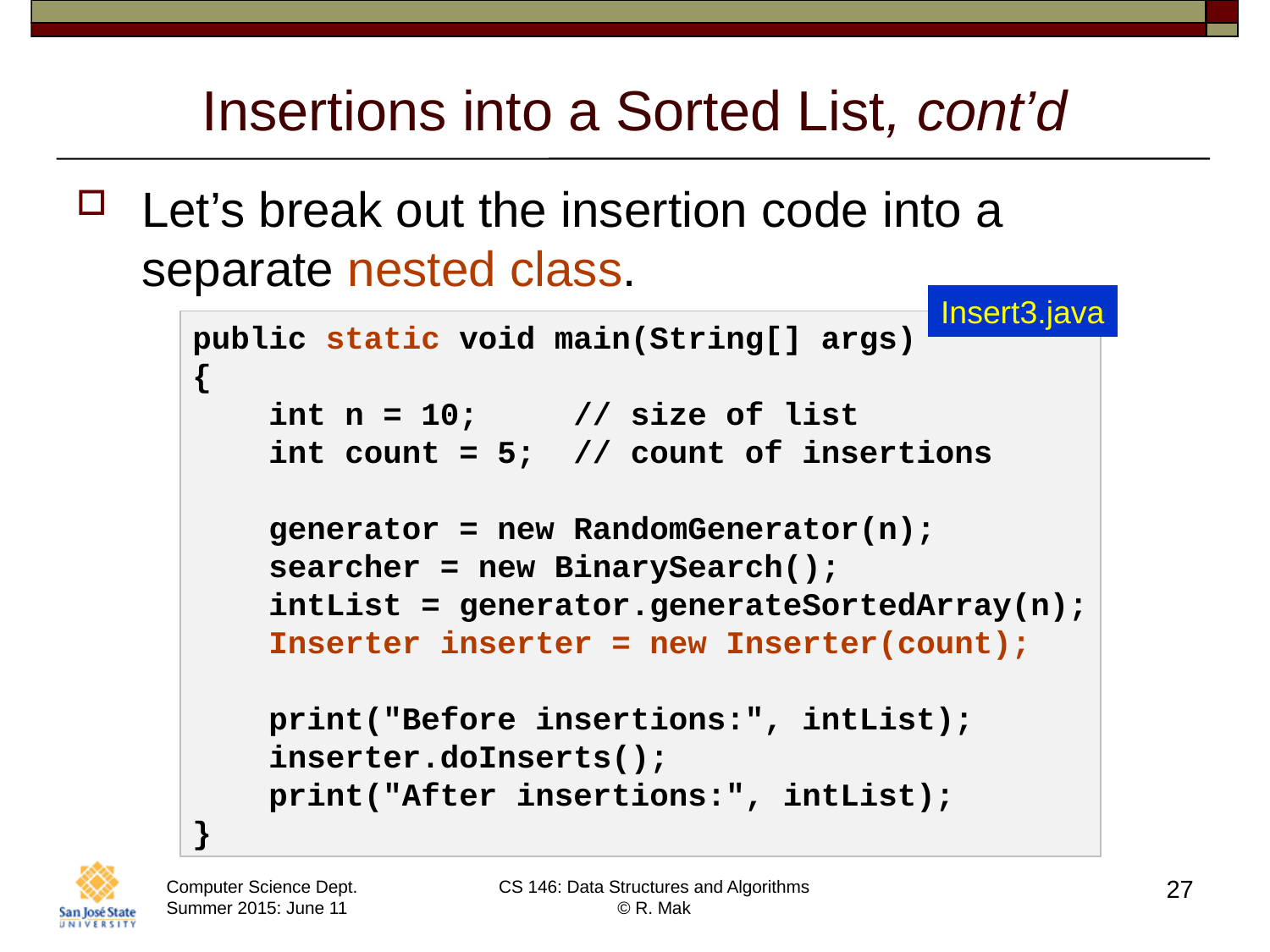

# Insertions into a Sorted List, cont’d
Let’s break out the insertion code into a separate nested class.
Insert3.java
public static void main(String[] args)
{
    int n = 10;     // size of list
    int count = 5;  // count of insertions

    generator = new RandomGenerator(n);
    searcher = new BinarySearch();
    intList = generator.generateSortedArray(n);
    Inserter inserter = new Inserter(count);

    print("Before insertions:", intList);
    inserter.doInserts();
    print("After insertions:", intList);
}
27